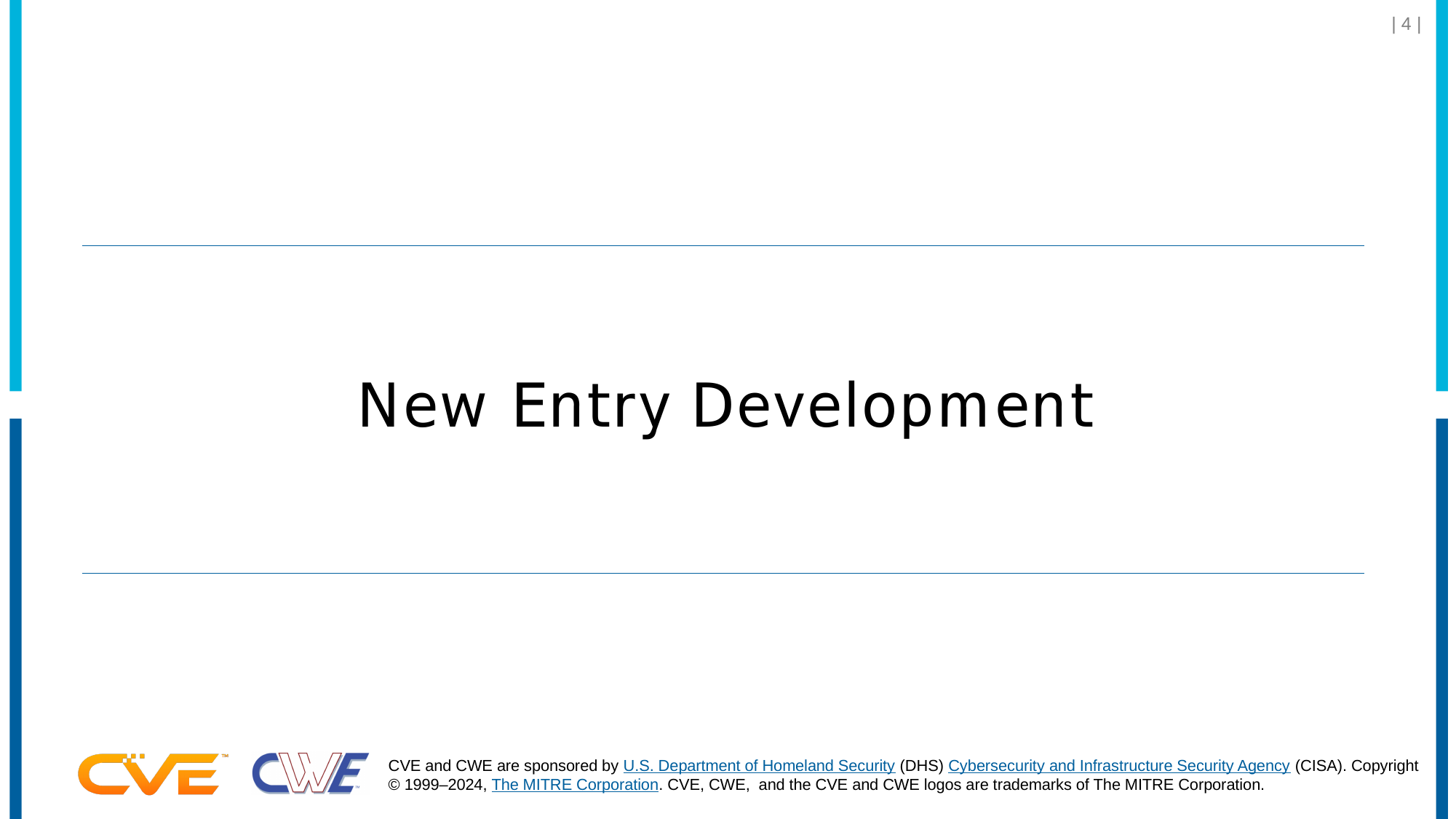

| 4 |
# New Entry Development